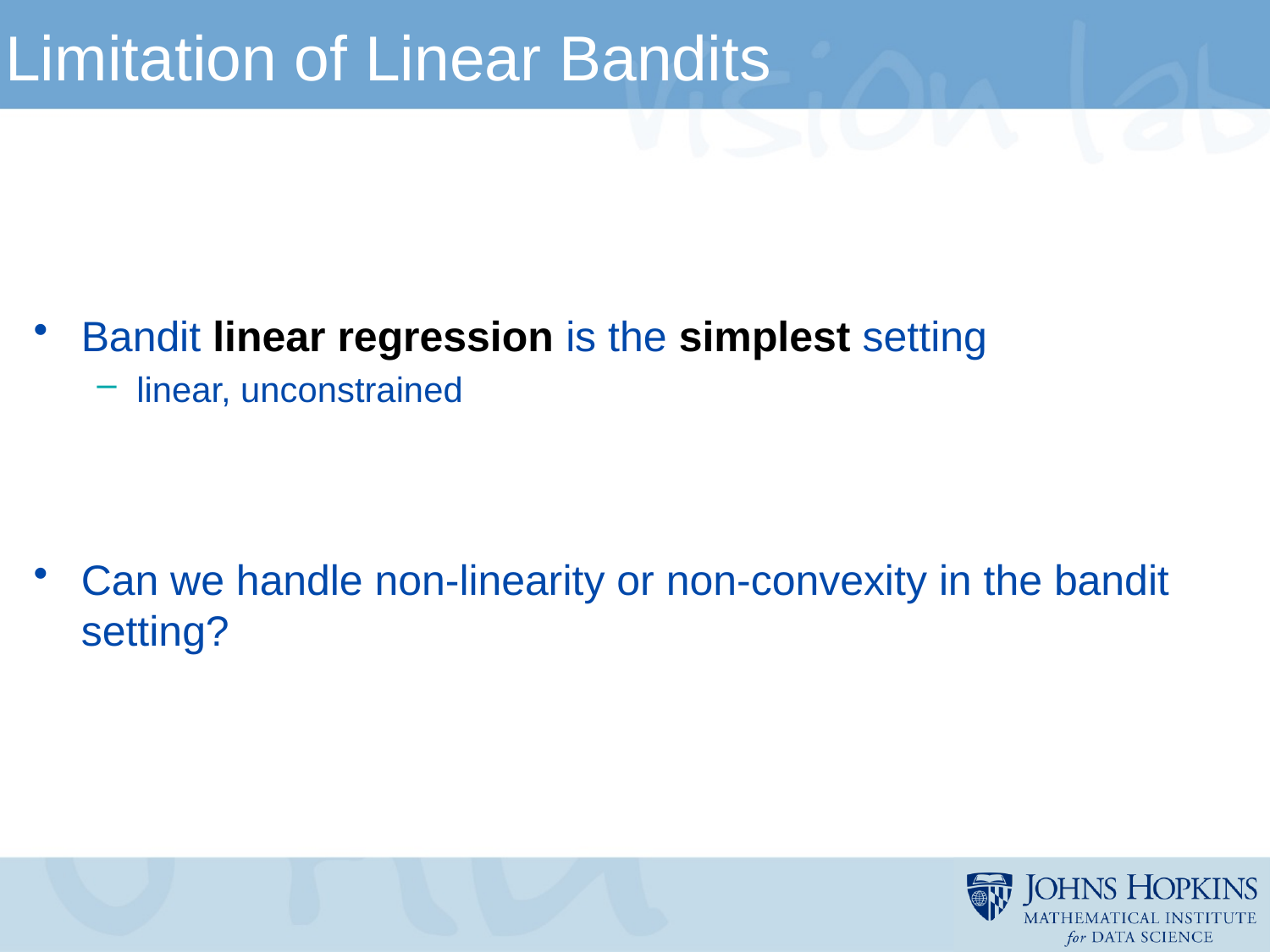

# Limitation of Linear Bandits

Bandit linear regression is the simplest setting
linear, unconstrained

Can we handle non-linearity or non-convexity in the bandit setting?